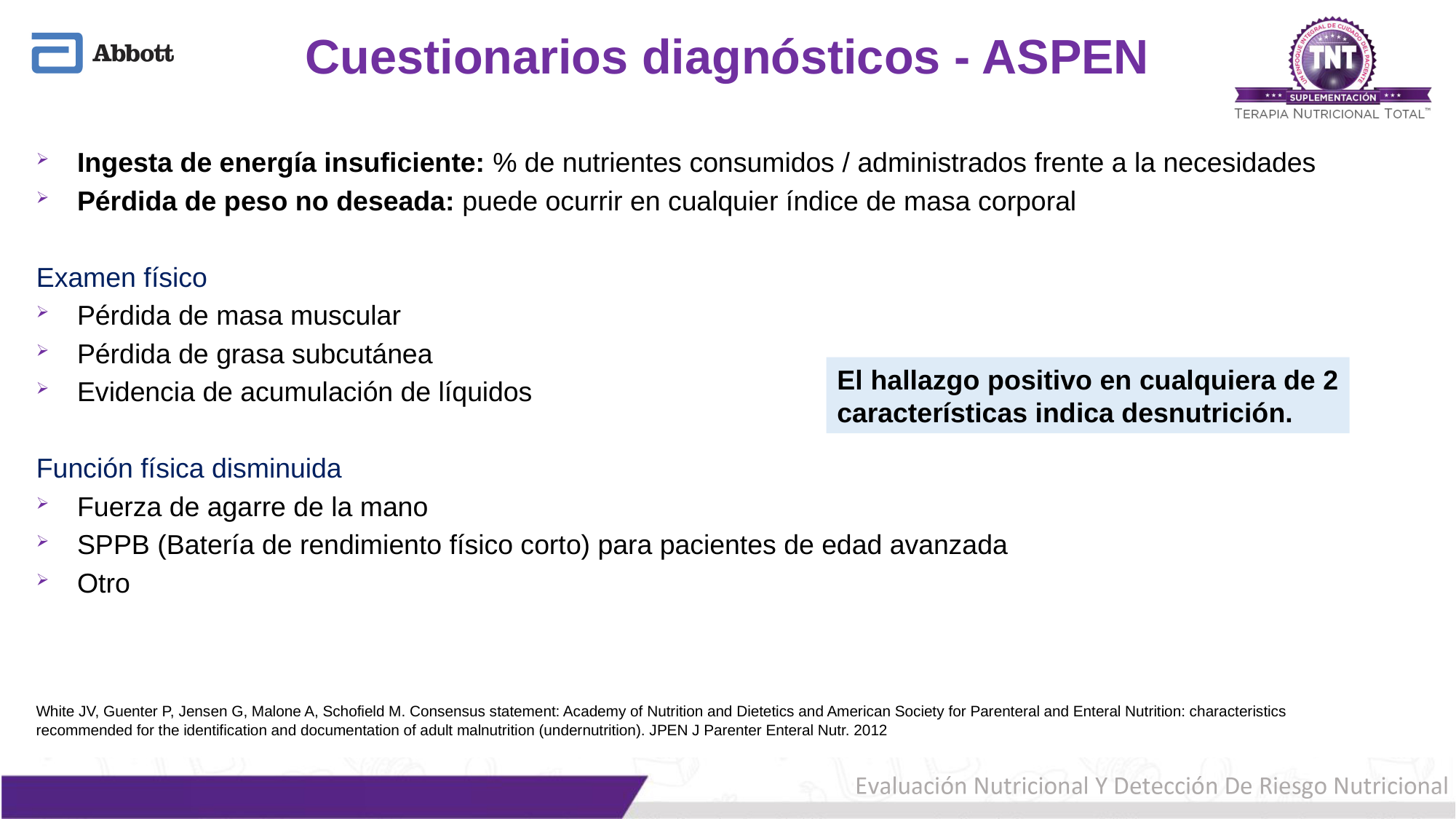

# Cuestionarios diagnósticos - ASPEN
Ingesta de energía insuficiente: % de nutrientes consumidos / administrados frente a la necesidades
Pérdida de peso no deseada: puede ocurrir en cualquier índice de masa corporal

Examen físico
Pérdida de masa muscular
Pérdida de grasa subcutánea
Evidencia de acumulación de líquidos

Función física disminuida
Fuerza de agarre de la mano
SPPB (Batería de rendimiento físico corto) para pacientes de edad avanzada
Otro
El hallazgo positivo en cualquiera de 2 características indica desnutrición.
White JV, Guenter P, Jensen G, Malone A, Schofield M. Consensus statement: Academy of Nutrition and Dietetics and American Society for Parenteral and Enteral Nutrition: characteristics recommended for the identification and documentation of adult malnutrition (undernutrition). JPEN J Parenter Enteral Nutr. 2012